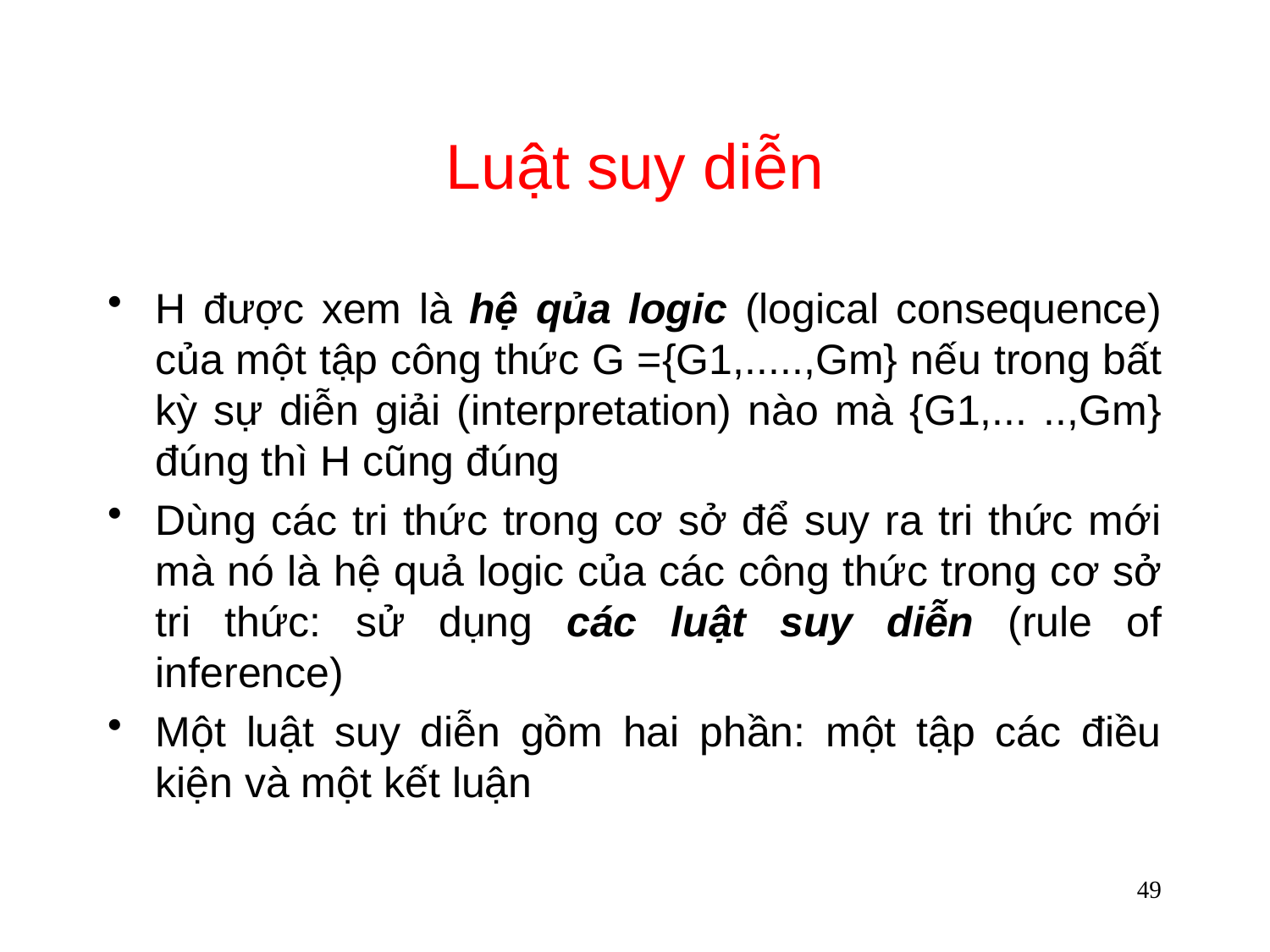

# Luật suy diễn
H được xem là hệ qủa logic (logical consequence) của một tập công thức G ={G1,.....,Gm} nếu trong bất kỳ sự diễn giải (interpretation) nào mà {G1,... ..,Gm} đúng thì H cũng đúng
Dùng các tri thức trong cơ sở để suy ra tri thức mới mà nó là hệ quả logic của các công thức trong cơ sở tri thức: sử dụng các luật suy diễn (rule of inference)
Một luật suy diễn gồm hai phần: một tập các điều kiện và một kết luận

49